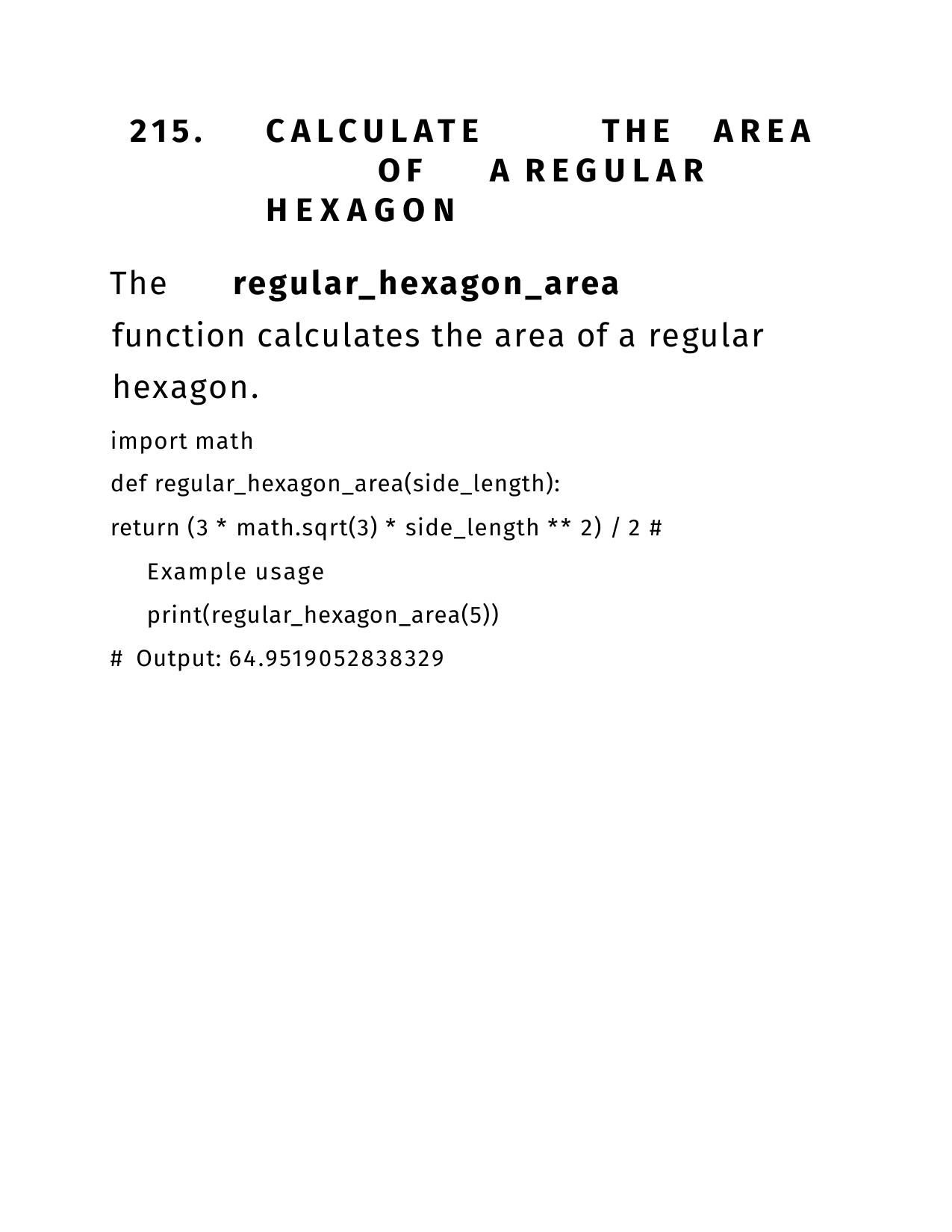

215.	CALCULATE		THE	AREA	OF	A REGULAR	HEXAGON
The	regular_hexagon_area	function calculates the area of a regular hexagon.
import math
def regular_hexagon_area(side_length):
return (3 * math.sqrt(3) * side_length ** 2) / 2 # Example usage print(regular_hexagon_area(5))
# Output: 64.9519052838329